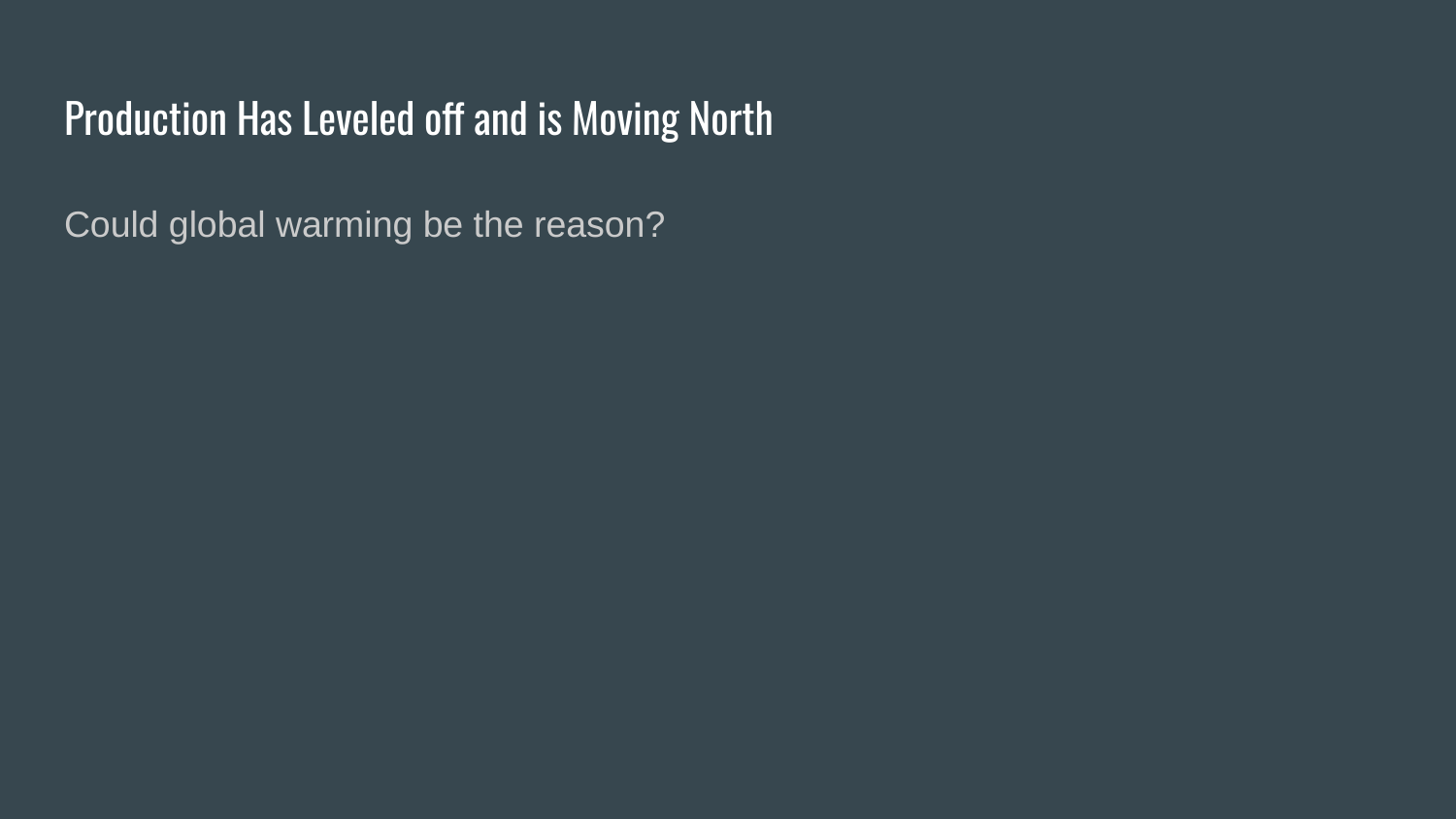

# Production Has Leveled off and is Moving North
Could global warming be the reason?